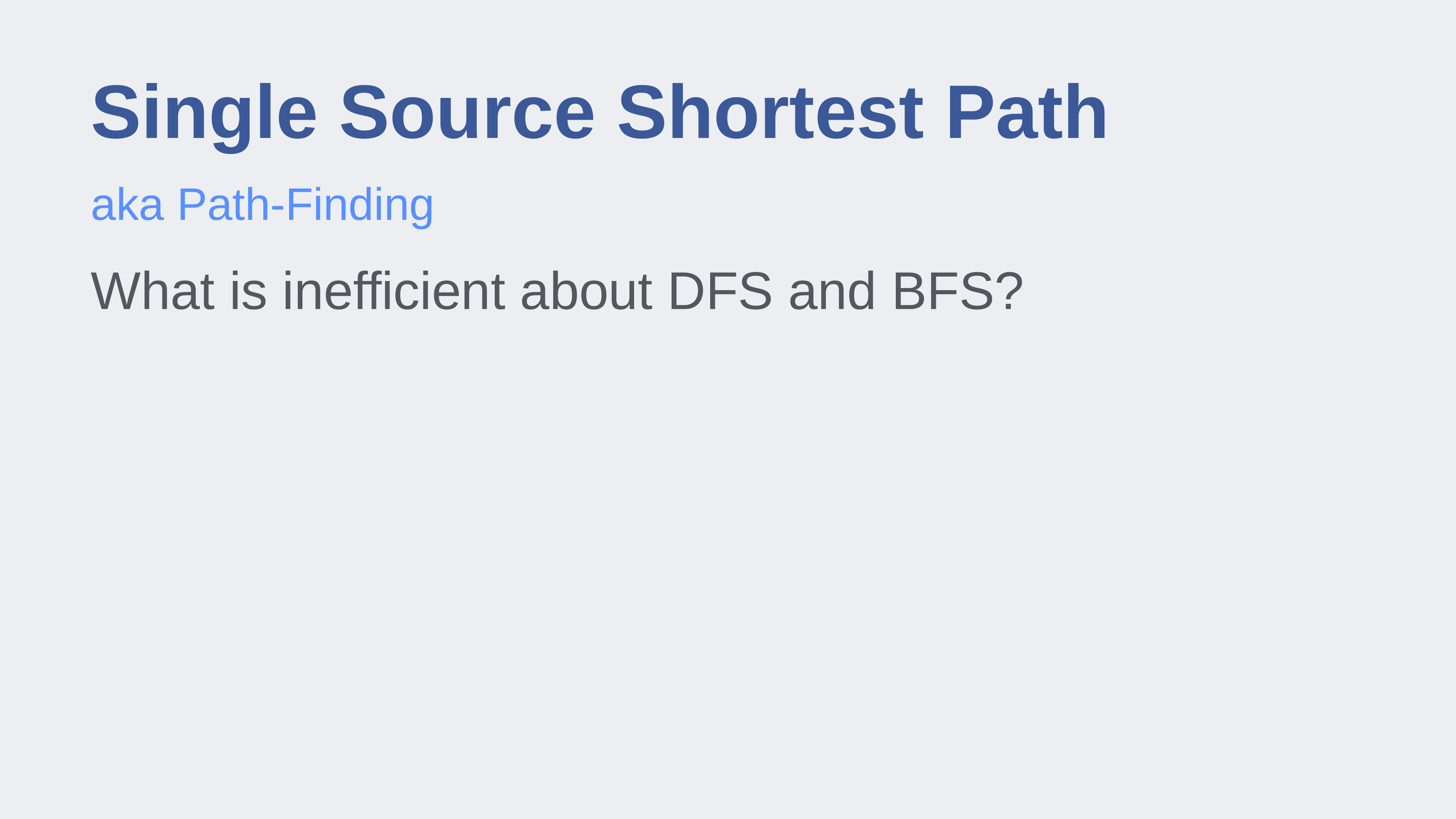

# Single Source Shortest Path
aka Path-Finding
What is inefficient about DFS and BFS?